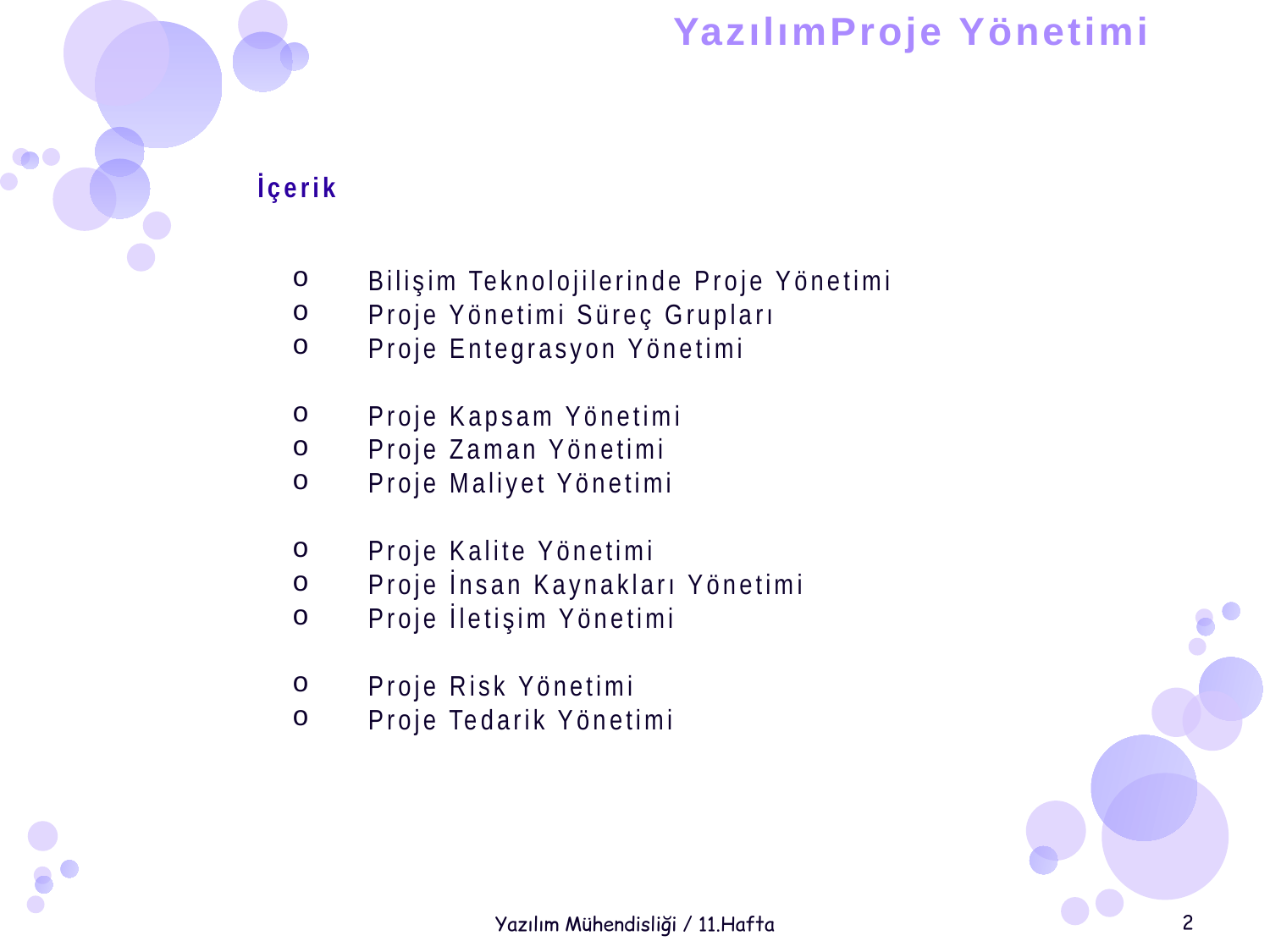

# YazılımProje Yönetimi
İçerik
Bilişim Teknolojilerinde Proje Yönetimi
Proje Yönetimi Süreç Grupları
Proje Entegrasyon Yönetimi

Proje Kapsam Yönetimi
Proje Zaman Yönetimi
Proje Maliyet Yönetimi

Proje Kalite Yönetimi
Proje İnsan Kaynakları Yönetimi
Proje İletişim Yönetimi

Proje Risk Yönetimi
Proje Tedarik Yönetimi

Yazılım Mühendisliği / 11.Hafta
2